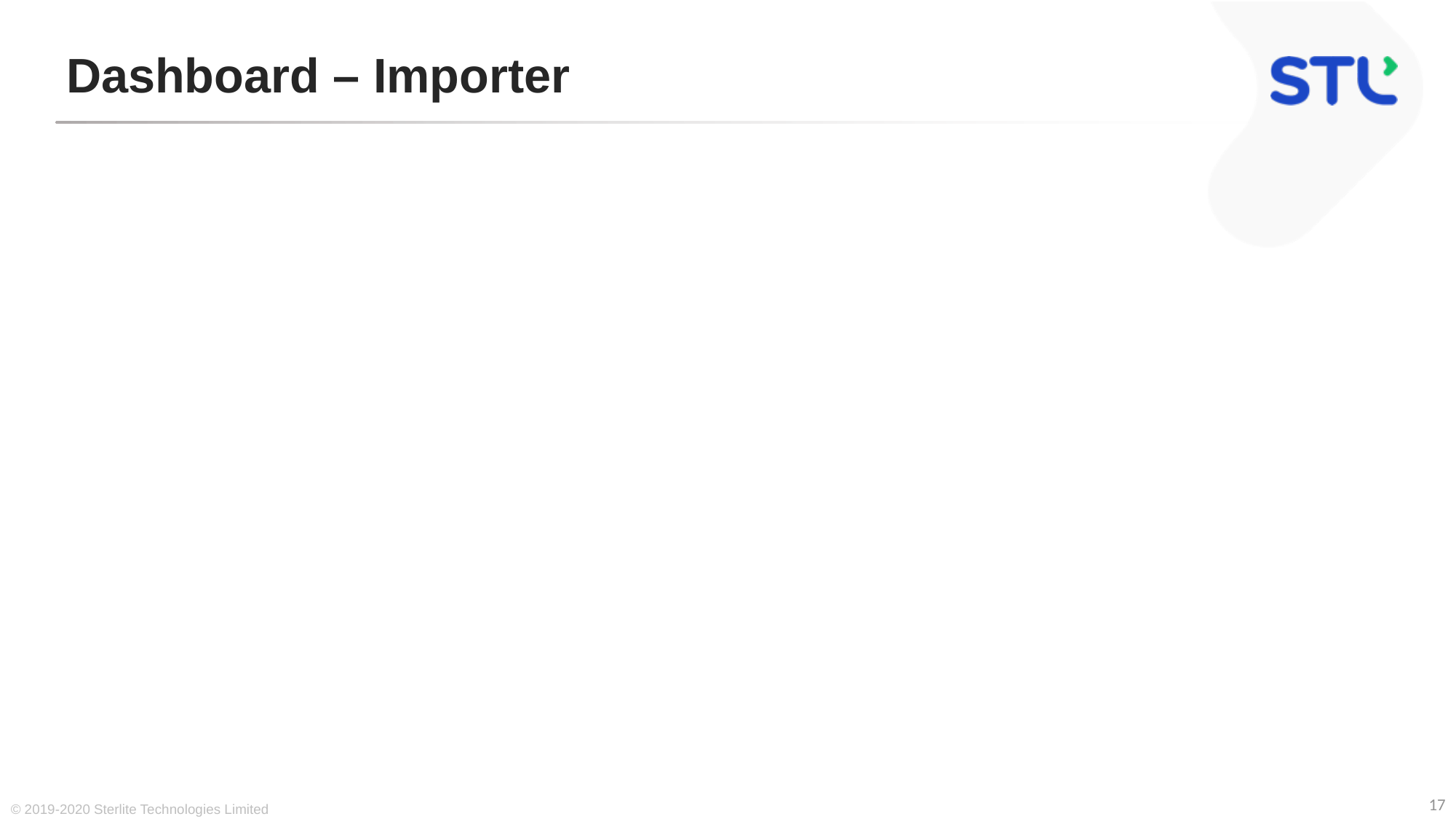

# Dashboard – Importer
© 2019-2020 Sterlite Technologies Limited
17